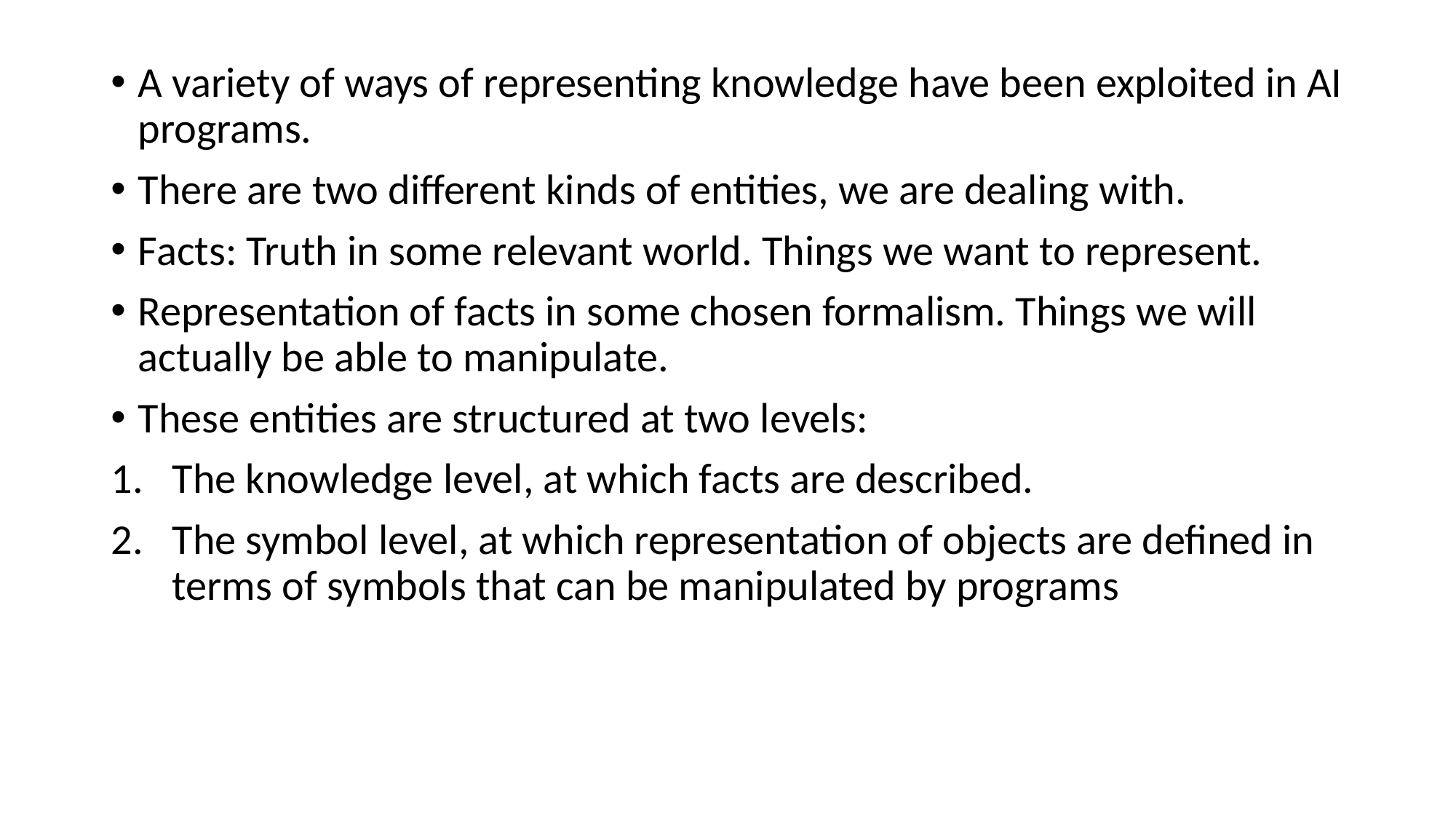

A variety of ways of representing knowledge have been exploited in AI programs.
There are two different kinds of entities, we are dealing with.
Facts: Truth in some relevant world. Things we want to represent.
Representation of facts in some chosen formalism. Things we will actually be able to manipulate.
These entities are structured at two levels:
The knowledge level, at which facts are described.
The symbol level, at which representation of objects are defined in terms of symbols that can be manipulated by programs